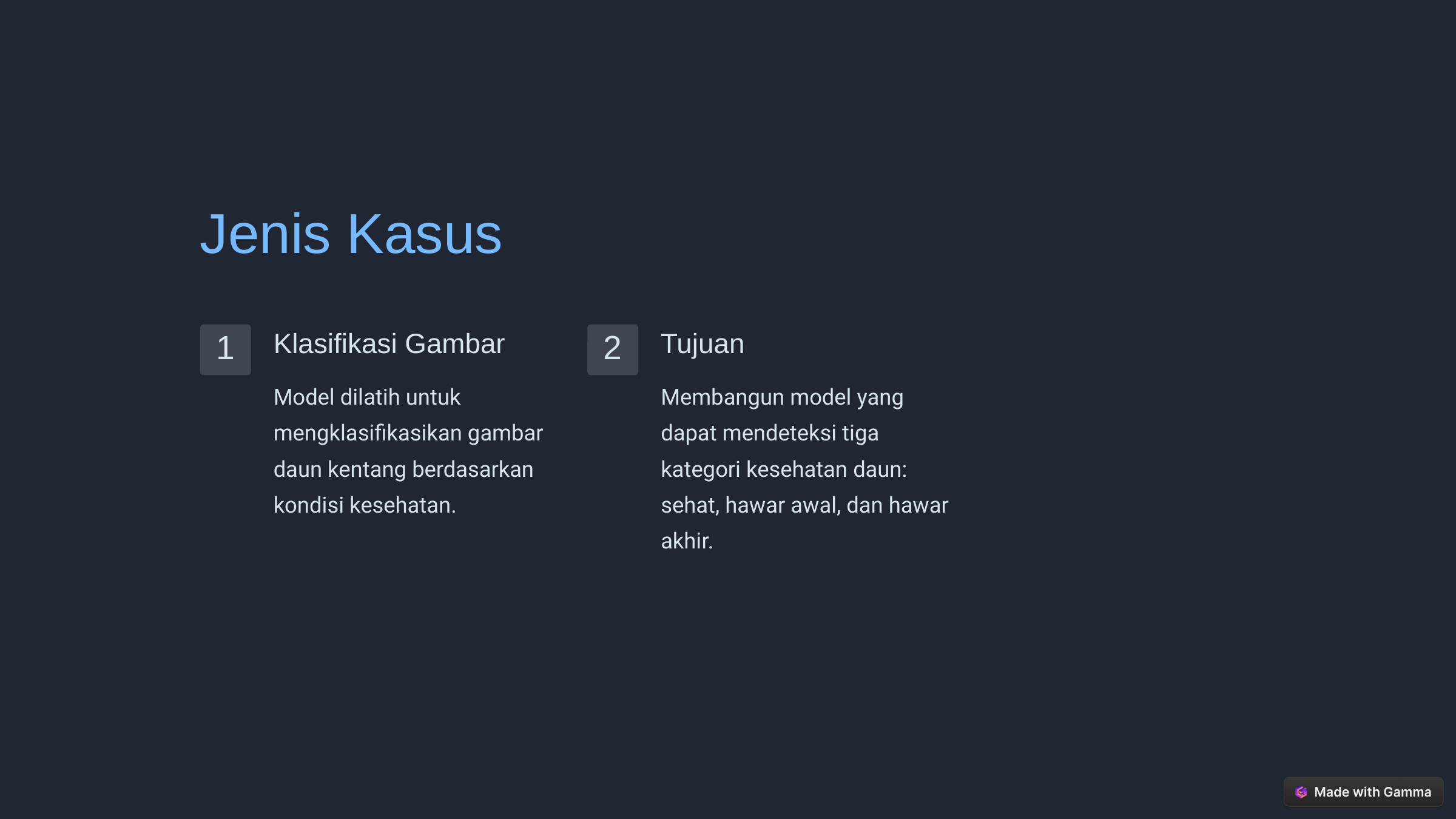

Jenis Kasus

Klasifikasi Gambar

Tujuan
1
2
Model dilatih untuk mengklasifikasikan gambar daun kentang berdasarkan kondisi kesehatan.
Membangun model yang dapat mendeteksi tiga kategori kesehatan daun: sehat, hawar awal, dan hawar akhir.